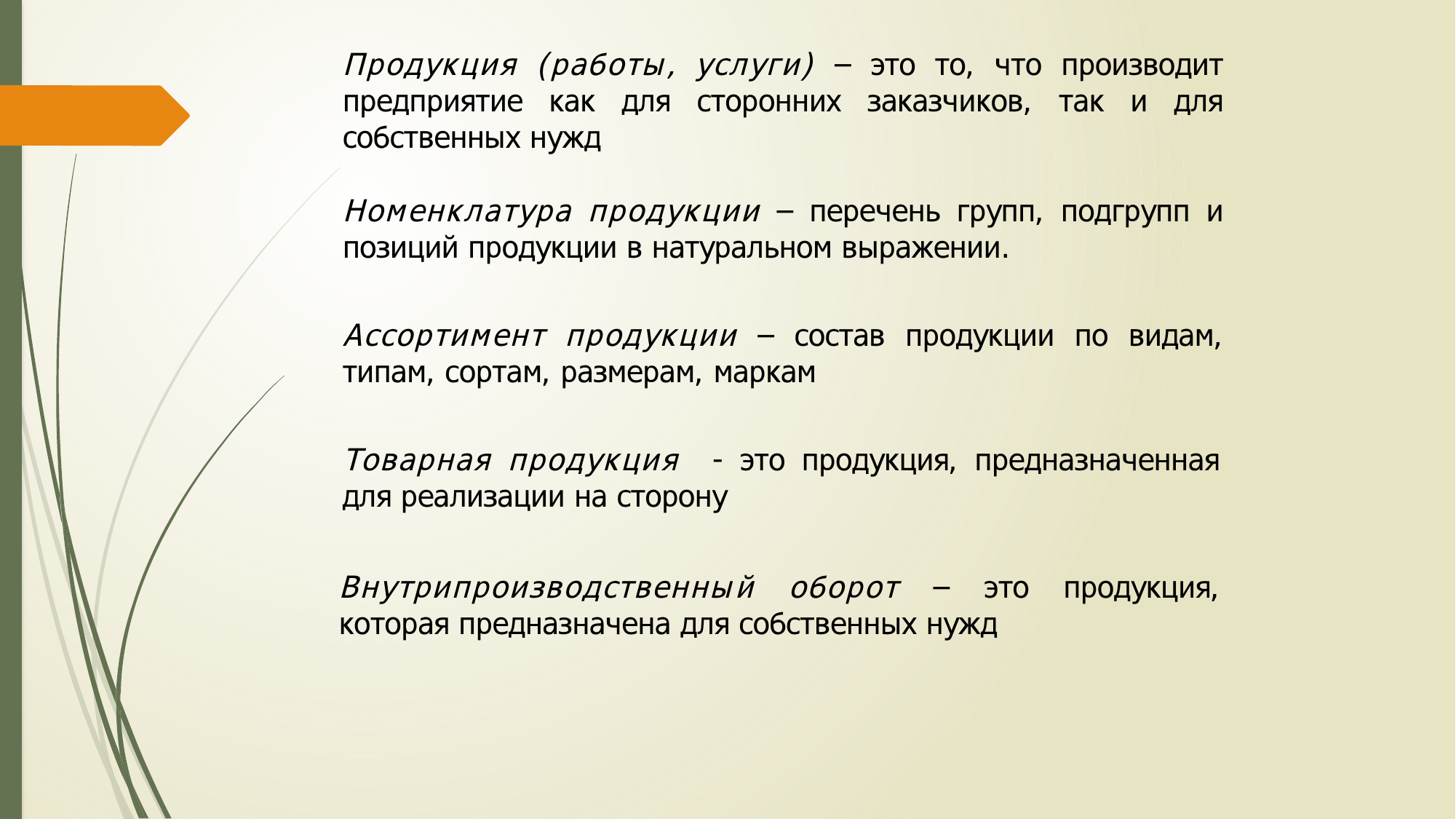

Продукция (работы, услуги) – это то, что производит предприятие как для сторонних заказчиков, так и для собственных нужд
Номенклатура продукции – перечень групп, подгрупп и позиций продукции в натуральном выражении.
Ассортимент продукции – состав продукции по видам, типам, сортам, размерам, маркам
Товарная продукция  - это продукция, предназначенная для реализации на сторону
Внутрипроизводственный оборот – это продукция, которая предназначена для собственных нужд